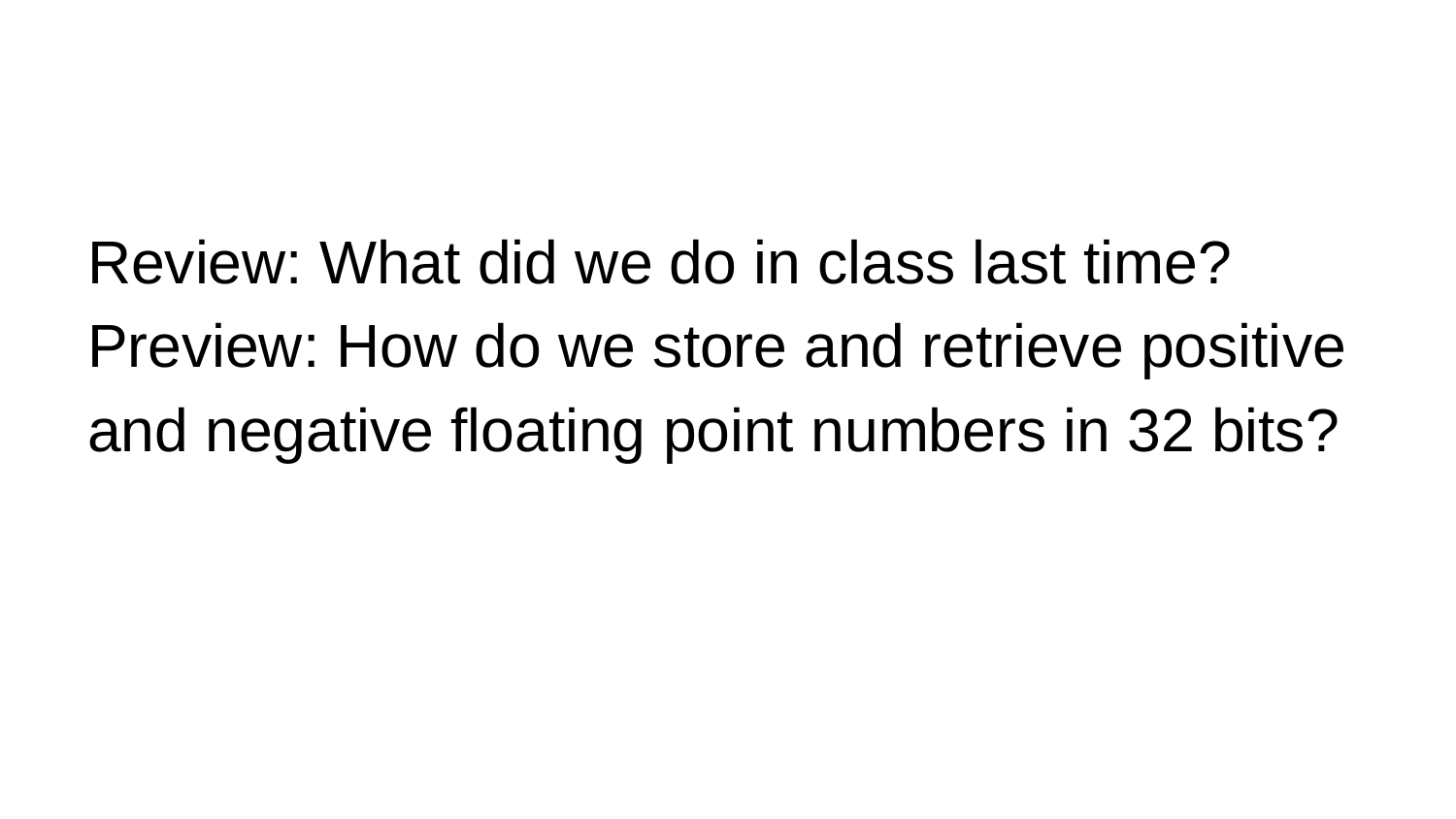

Review: What did we do in class last time?
Preview: How do we store and retrieve positive and negative floating point numbers in 32 bits?